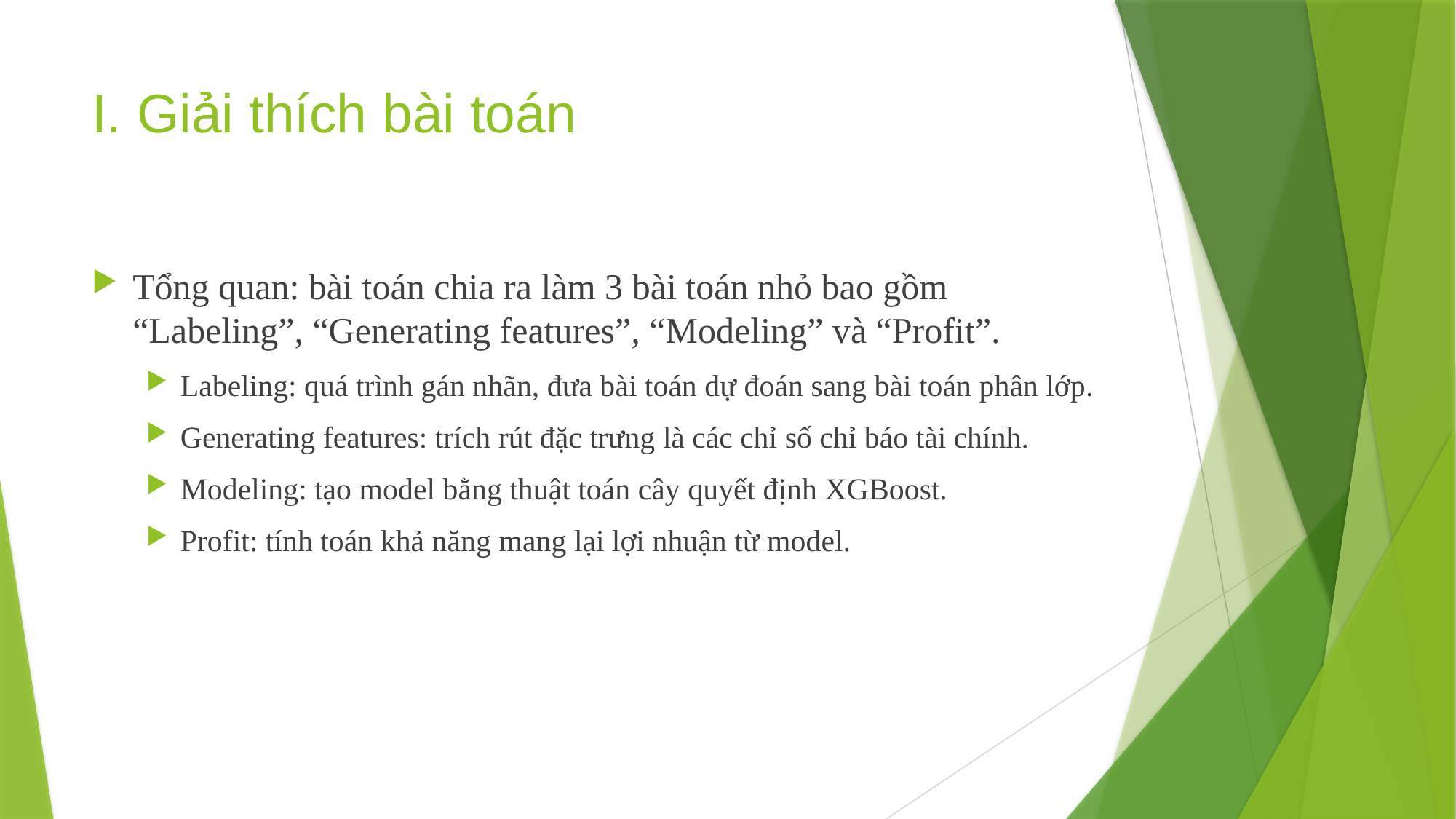

# I. Giải thích bài toán
Tổng quan: bài toán chia ra làm 3 bài toán nhỏ bao gồm “Labeling”, “Generating features”, “Modeling” và “Profit”.
Labeling: quá trình gán nhãn, đưa bài toán dự đoán sang bài toán phân lớp.
Generating features: trích rút đặc trưng là các chỉ số chỉ báo tài chính.
Modeling: tạo model bằng thuật toán cây quyết định XGBoost.
Profit: tính toán khả năng mang lại lợi nhuận từ model.